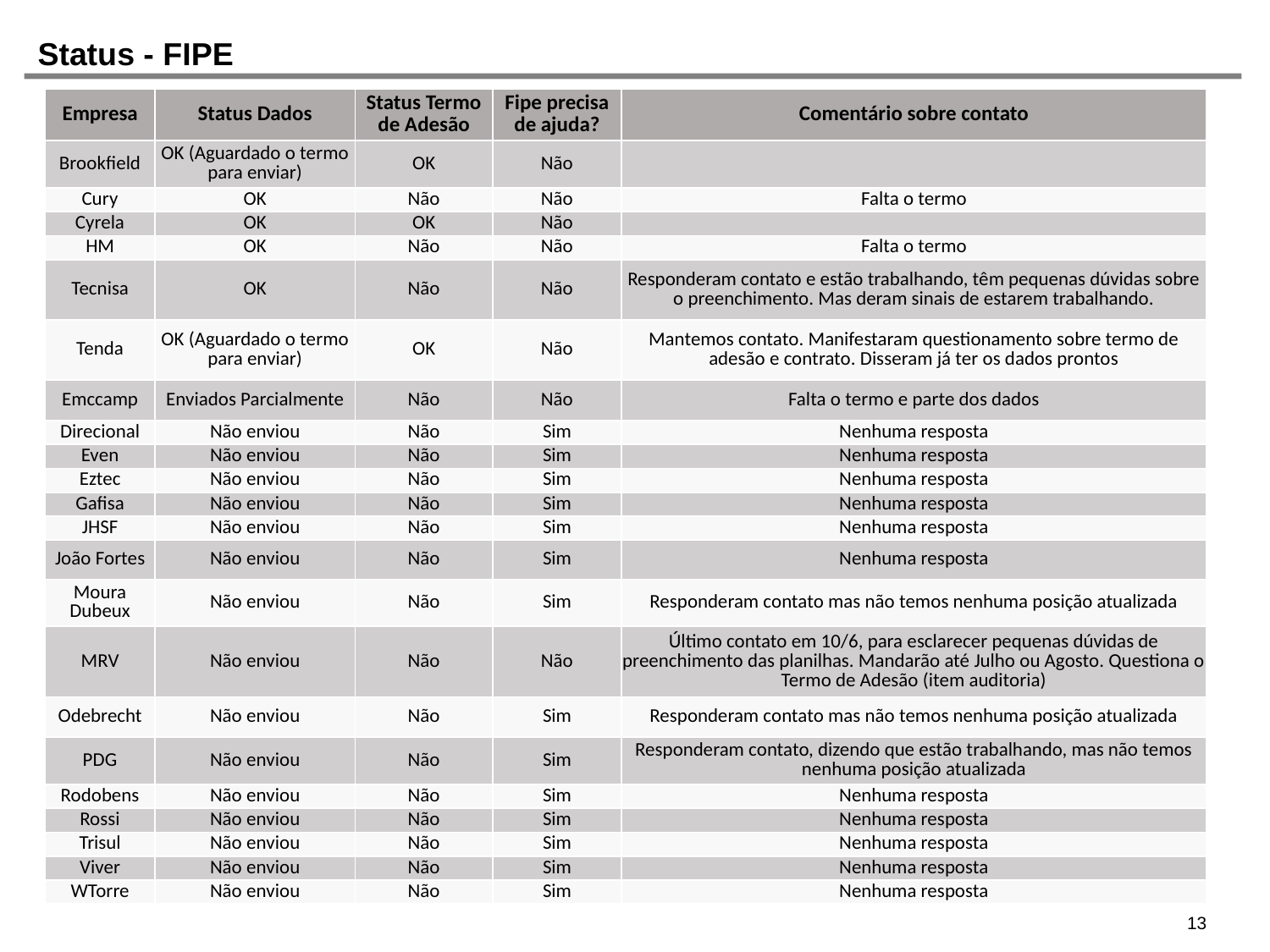

Status - FIPE

| Empresa | Status Dados | Status Termo de Adesão | Fipe precisa de ajuda? | Comentário sobre contato |
| --- | --- | --- | --- | --- |
| Brookfield | OK (Aguardado o termo para enviar) | OK | Não |  |
| Cury | OK | Não | Não | Falta o termo |
| Cyrela | OK | OK | Não |  |
| HM | OK | Não | Não | Falta o termo |
| Tecnisa | OK | Não | Não | Responderam contato e estão trabalhando, têm pequenas dúvidas sobre o preenchimento. Mas deram sinais de estarem trabalhando. |
| Tenda | OK (Aguardado o termo para enviar) | OK | Não | Mantemos contato. Manifestaram questionamento sobre termo de adesão e contrato. Disseram já ter os dados prontos |
| Emccamp | Enviados Parcialmente | Não | Não | Falta o termo e parte dos dados |
| Direcional | Não enviou | Não | Sim | Nenhuma resposta |
| Even | Não enviou | Não | Sim | Nenhuma resposta |
| Eztec | Não enviou | Não | Sim | Nenhuma resposta |
| Gafisa | Não enviou | Não | Sim | Nenhuma resposta |
| JHSF | Não enviou | Não | Sim | Nenhuma resposta |
| João Fortes | Não enviou | Não | Sim | Nenhuma resposta |
| Moura Dubeux | Não enviou | Não | Sim | Responderam contato mas não temos nenhuma posição atualizada |
| MRV | Não enviou | Não | Não | Último contato em 10/6, para esclarecer pequenas dúvidas de preenchimento das planilhas. Mandarão até Julho ou Agosto. Questiona o Termo de Adesão (item auditoria) |
| Odebrecht | Não enviou | Não | Sim | Responderam contato mas não temos nenhuma posição atualizada |
| PDG | Não enviou | Não | Sim | Responderam contato, dizendo que estão trabalhando, mas não temos nenhuma posição atualizada |
| Rodobens | Não enviou | Não | Sim | Nenhuma resposta |
| Rossi | Não enviou | Não | Sim | Nenhuma resposta |
| Trisul | Não enviou | Não | Sim | Nenhuma resposta |
| Viver | Não enviou | Não | Sim | Nenhuma resposta |
| WTorre | Não enviou | Não | Sim | Nenhuma resposta |
13